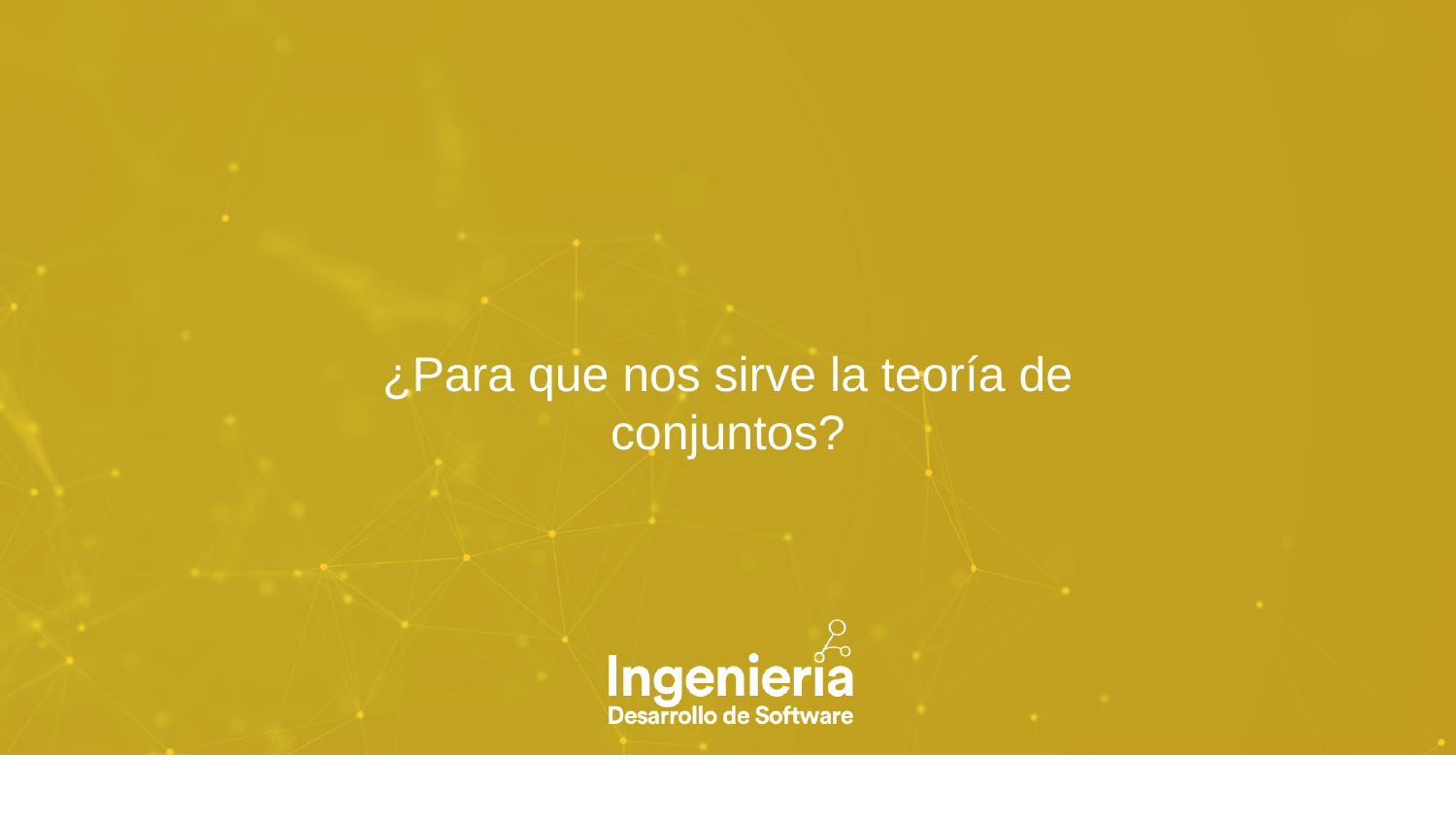

¿Para que nos sirve la teoría de conjuntos?